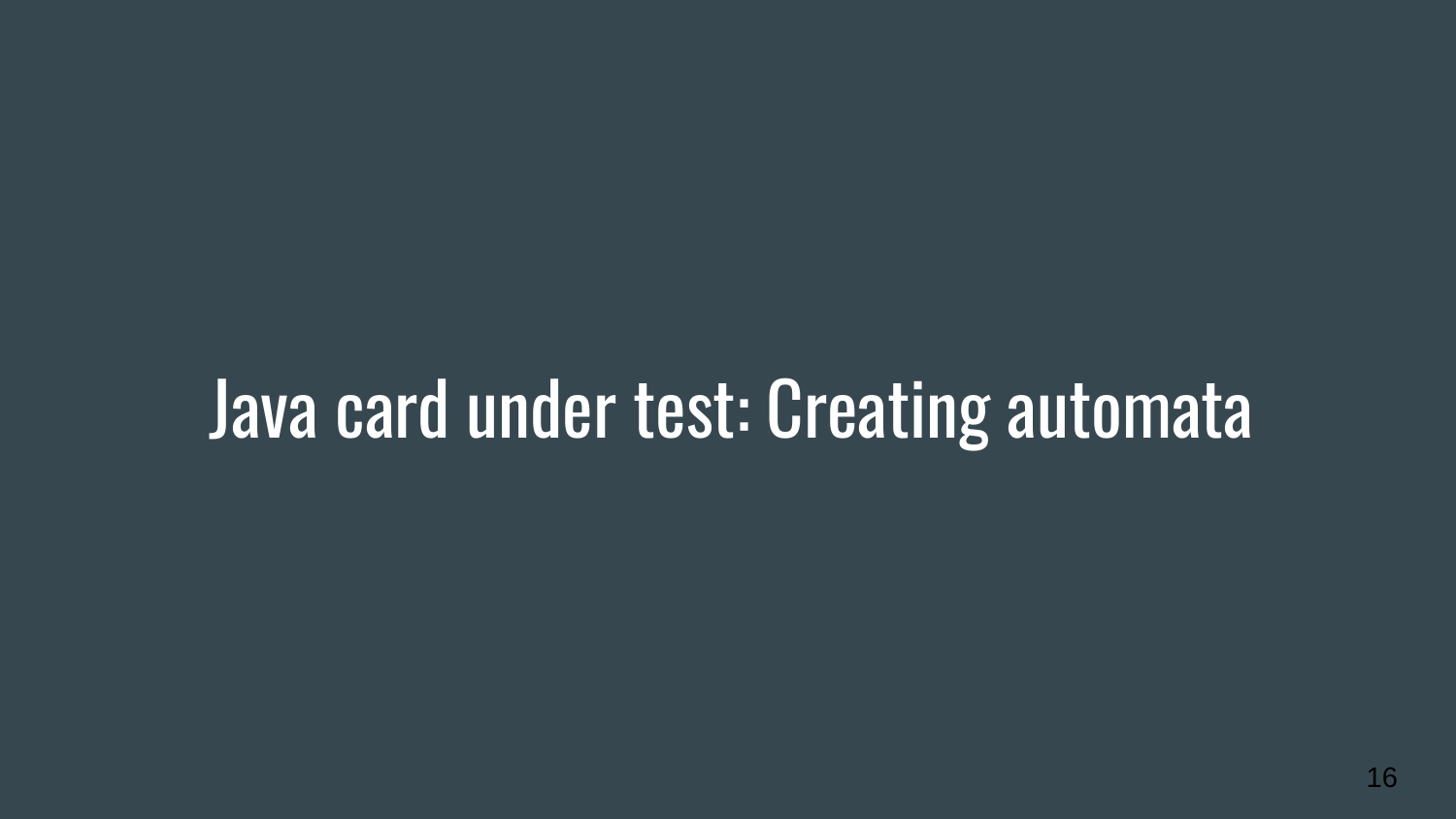

# Java card under test: Creating automata
16